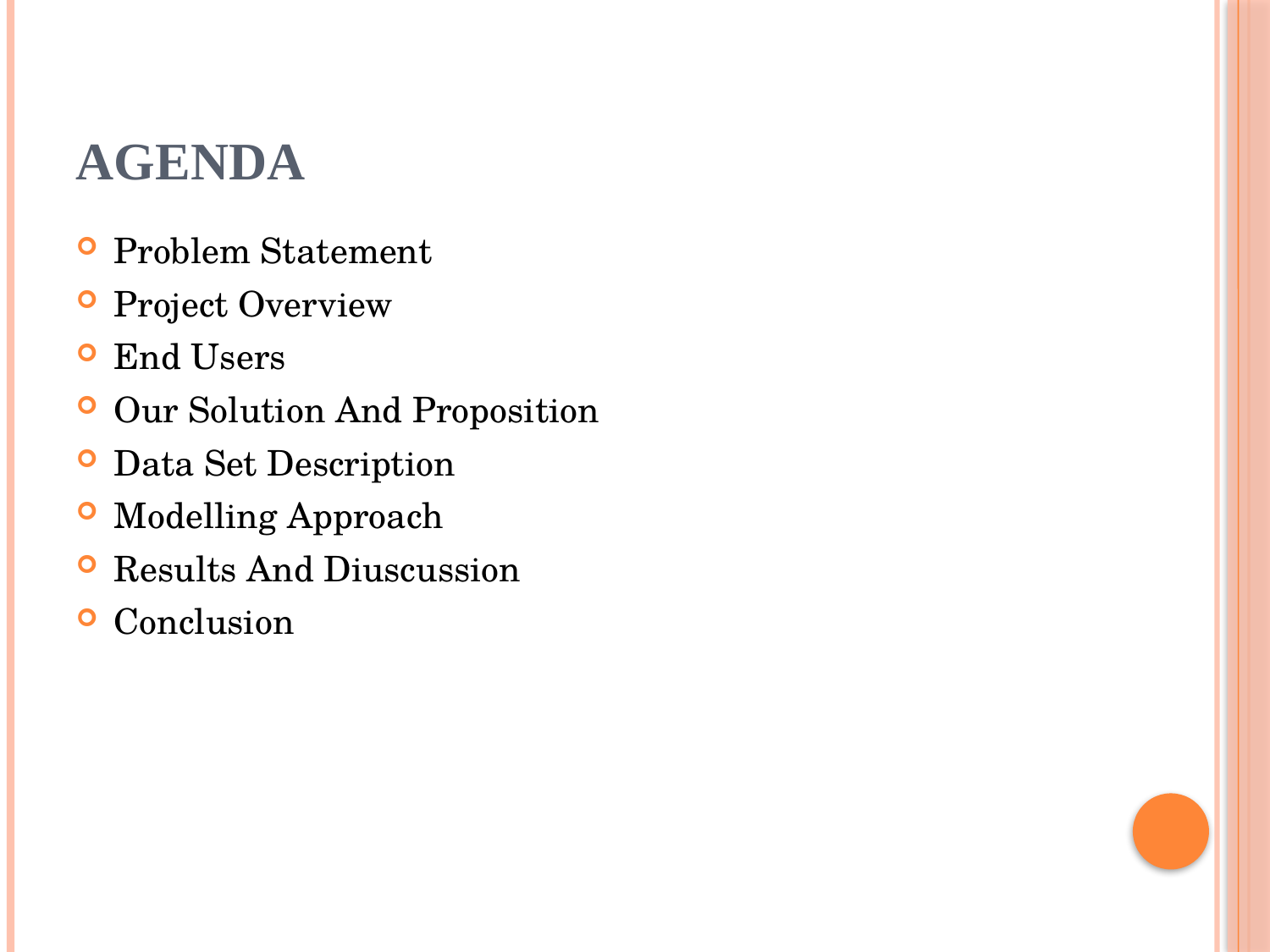

# AGENDA
Problem Statement
Project Overview
End Users
Our Solution And Proposition
Data Set Description
Modelling Approach
Results And Diuscussion
Conclusion